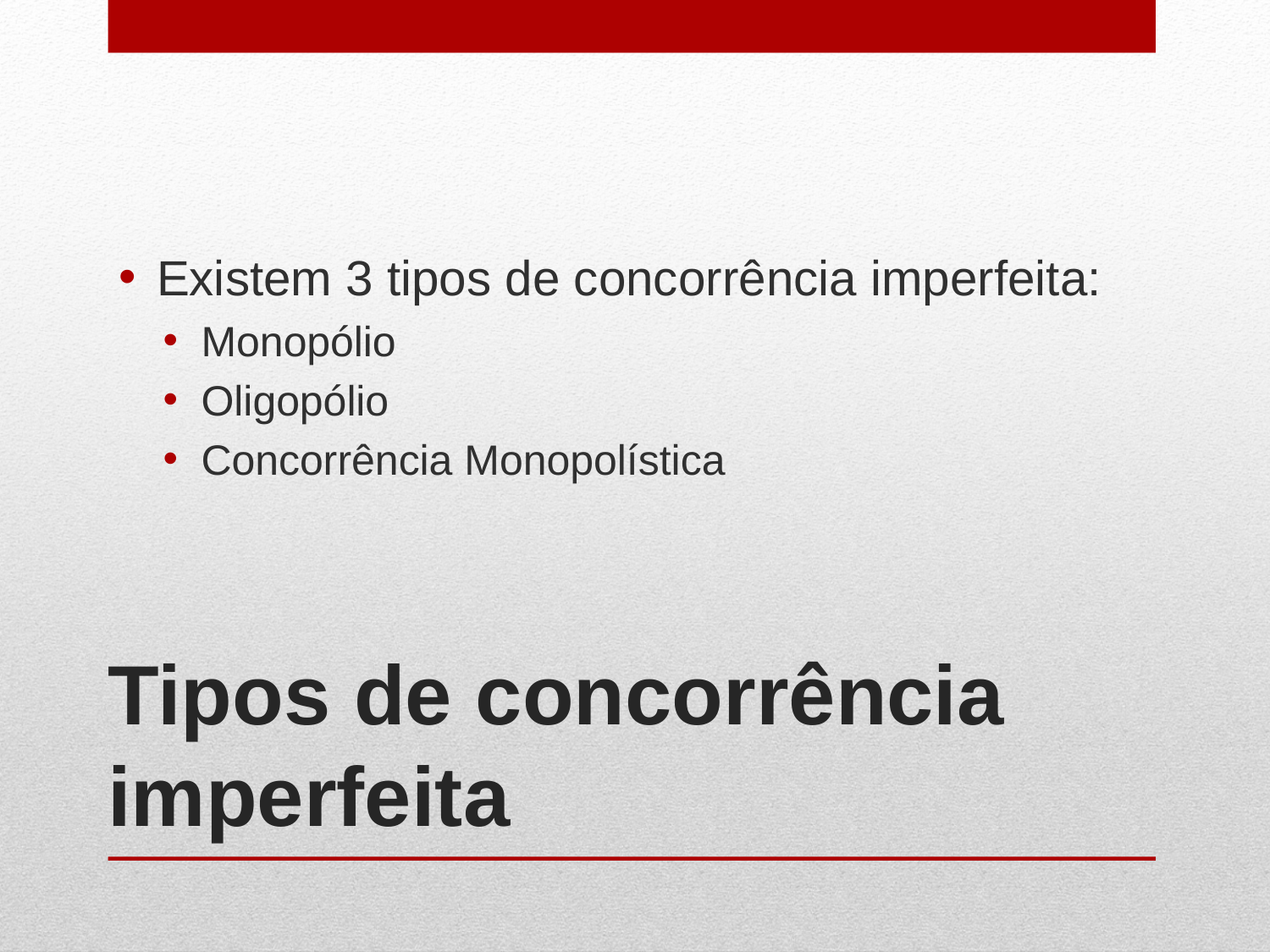

Existem 3 tipos de concorrência imperfeita:
Monopólio
Oligopólio
Concorrência Monopolística
# Tipos de concorrência imperfeita